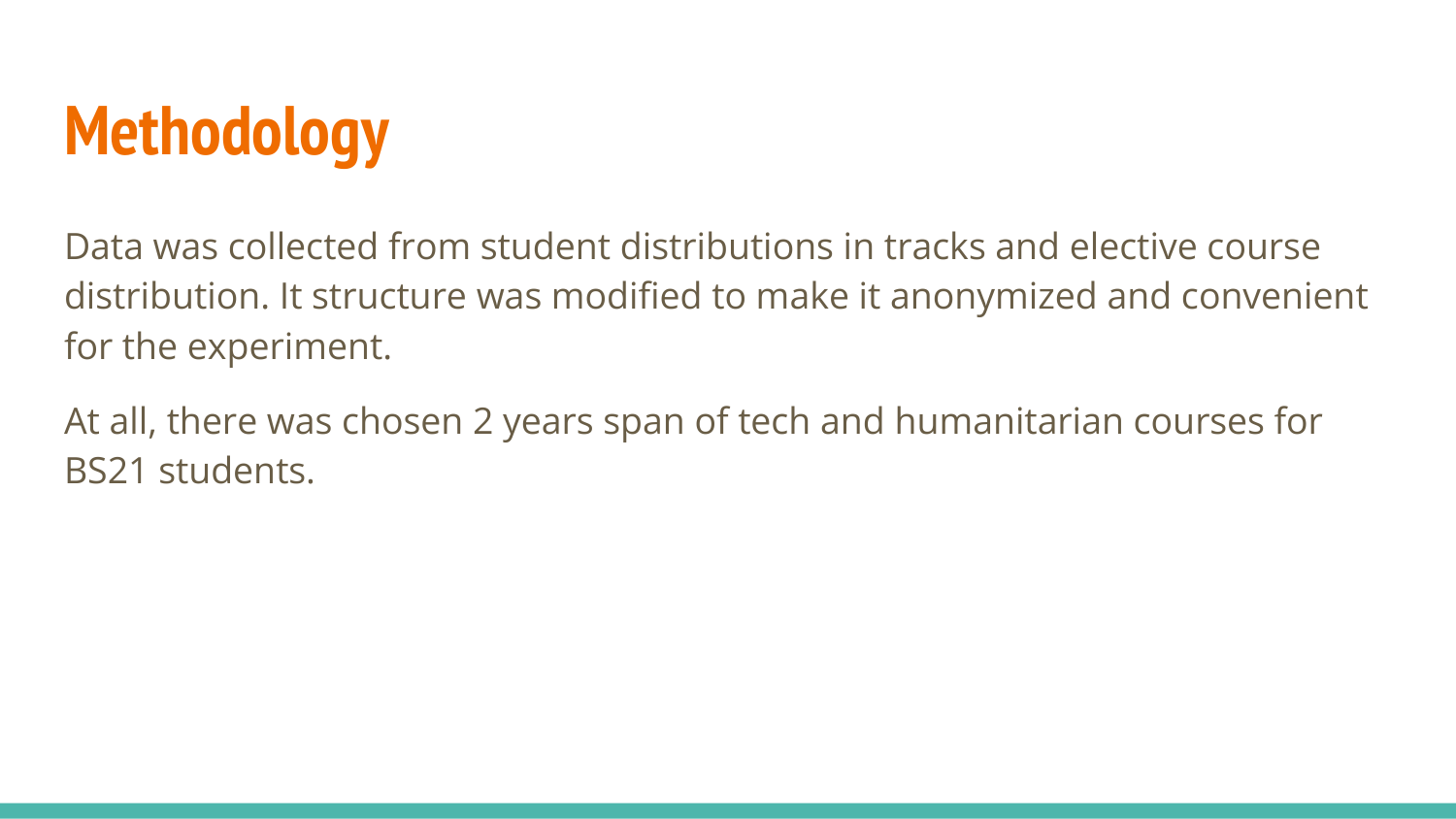

# Methodology
Data was collected from student distributions in tracks and elective course distribution. It structure was modified to make it anonymized and convenient for the experiment.
At all, there was chosen 2 years span of tech and humanitarian courses for BS21 students.